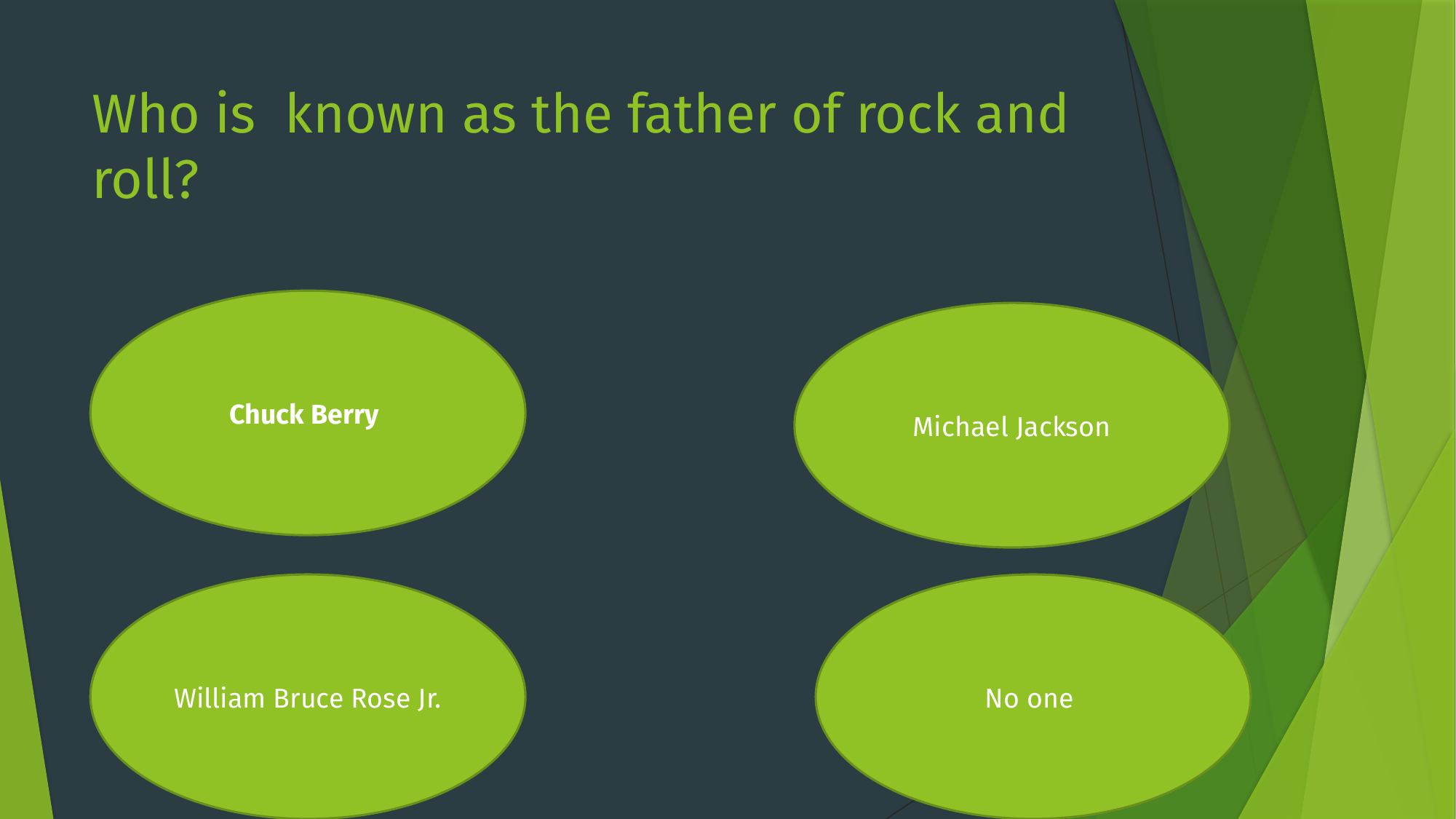

# Who is  known as the father of rock and roll?
Chuck Berry
Michael Jackson
No one
William Bruce Rose Jr.